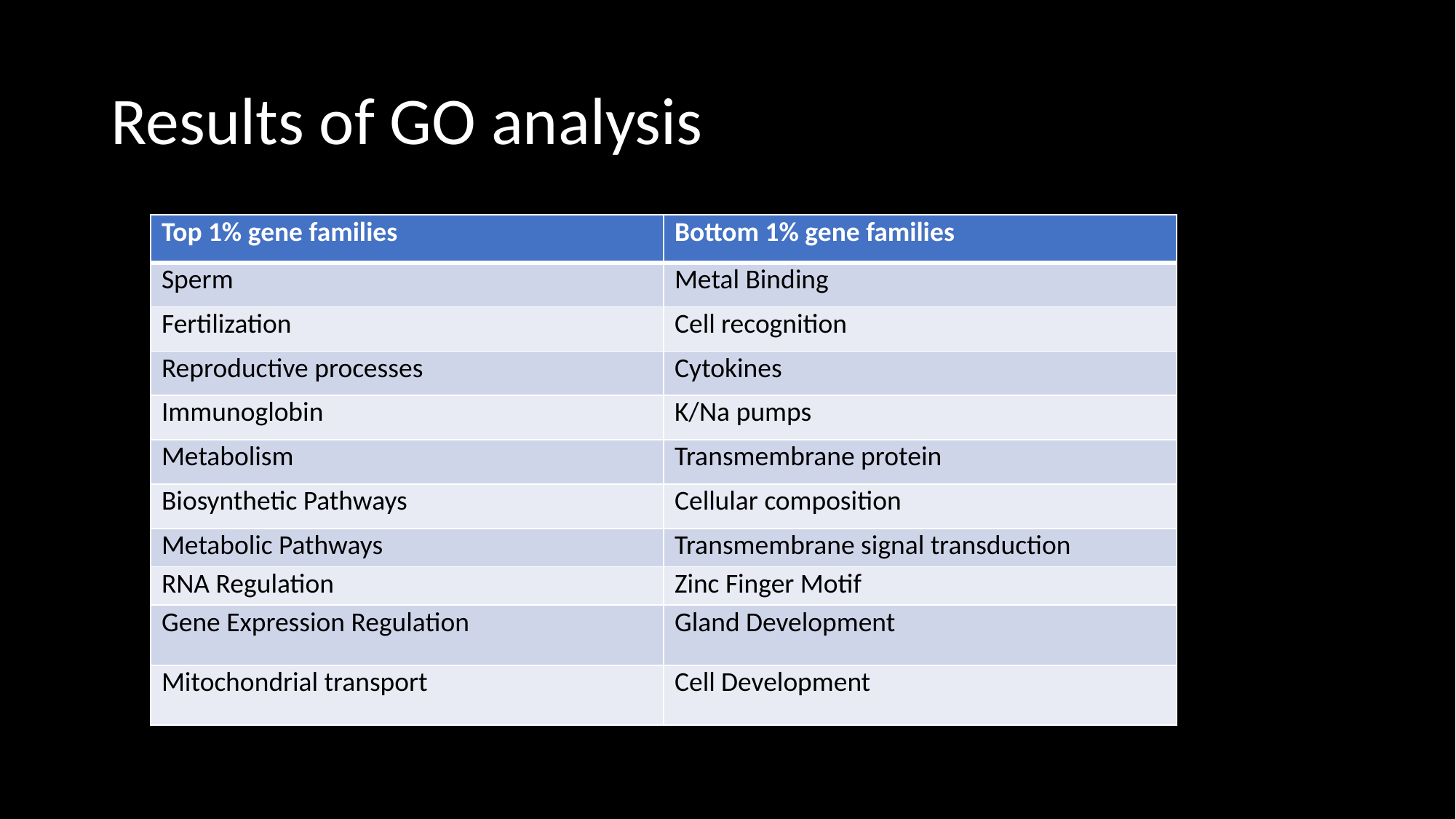

# Results of GO analysis
| Top 1% gene families | Bottom 1% gene families |
| --- | --- |
| Sperm | Metal Binding |
| Fertilization | Cell recognition |
| Reproductive processes | Cytokines |
| Immunoglobin | K/Na pumps |
| Metabolism | Transmembrane protein |
| Biosynthetic Pathways | Cellular composition |
| Metabolic Pathways | Transmembrane signal transduction |
| RNA Regulation | Zinc Finger Motif |
| Gene Expression Regulation | Gland Development |
| Mitochondrial transport | Cell Development |